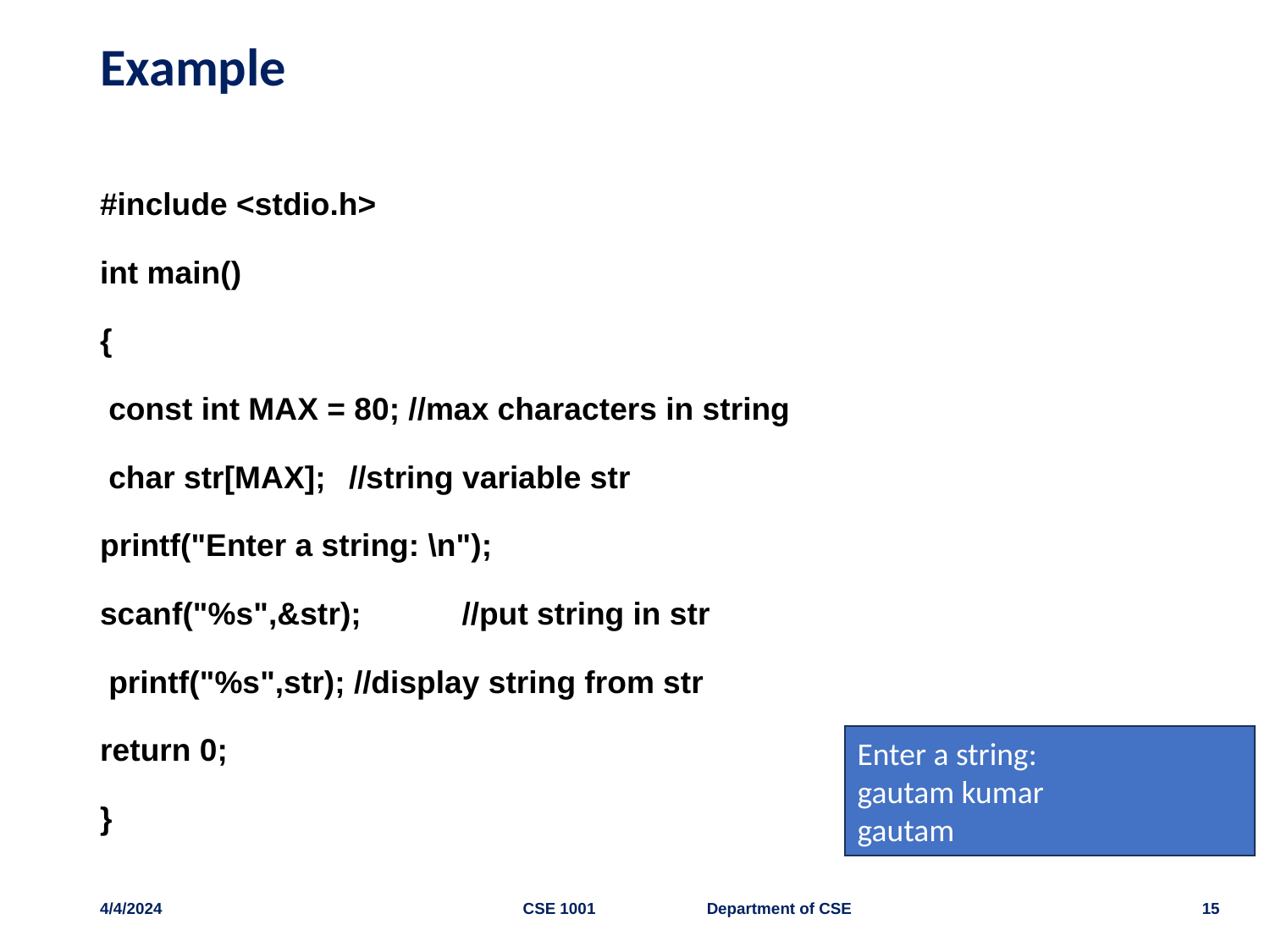

# Example
#include <stdio.h>
int main()
{
 const int MAX = 80; //max characters in string
 char str[MAX]; 		//string variable str
printf("Enter a string: \n");
scanf("%s",&str); 			//put string in str
 printf("%s",str); //display string from str
return 0;
}
Enter a string:
gautam kumar
gautam
4/4/2024
CSE 1001                         Department of CSE
15